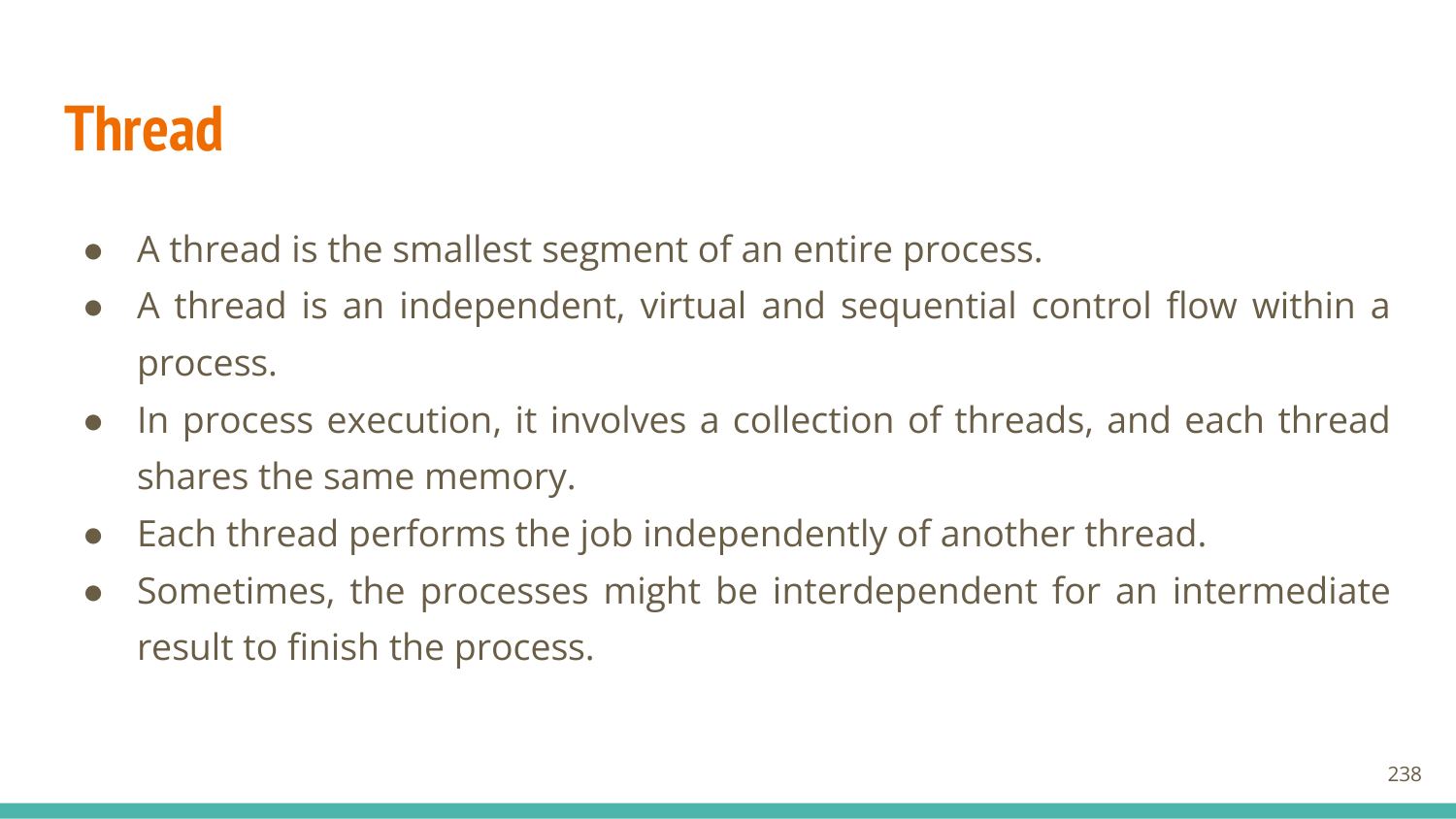

# Thread
A thread is the smallest segment of an entire process.
A thread is an independent, virtual and sequential control flow within a process.
In process execution, it involves a collection of threads, and each thread shares the same memory.
Each thread performs the job independently of another thread.
Sometimes, the processes might be interdependent for an intermediate result to finish the process.
238